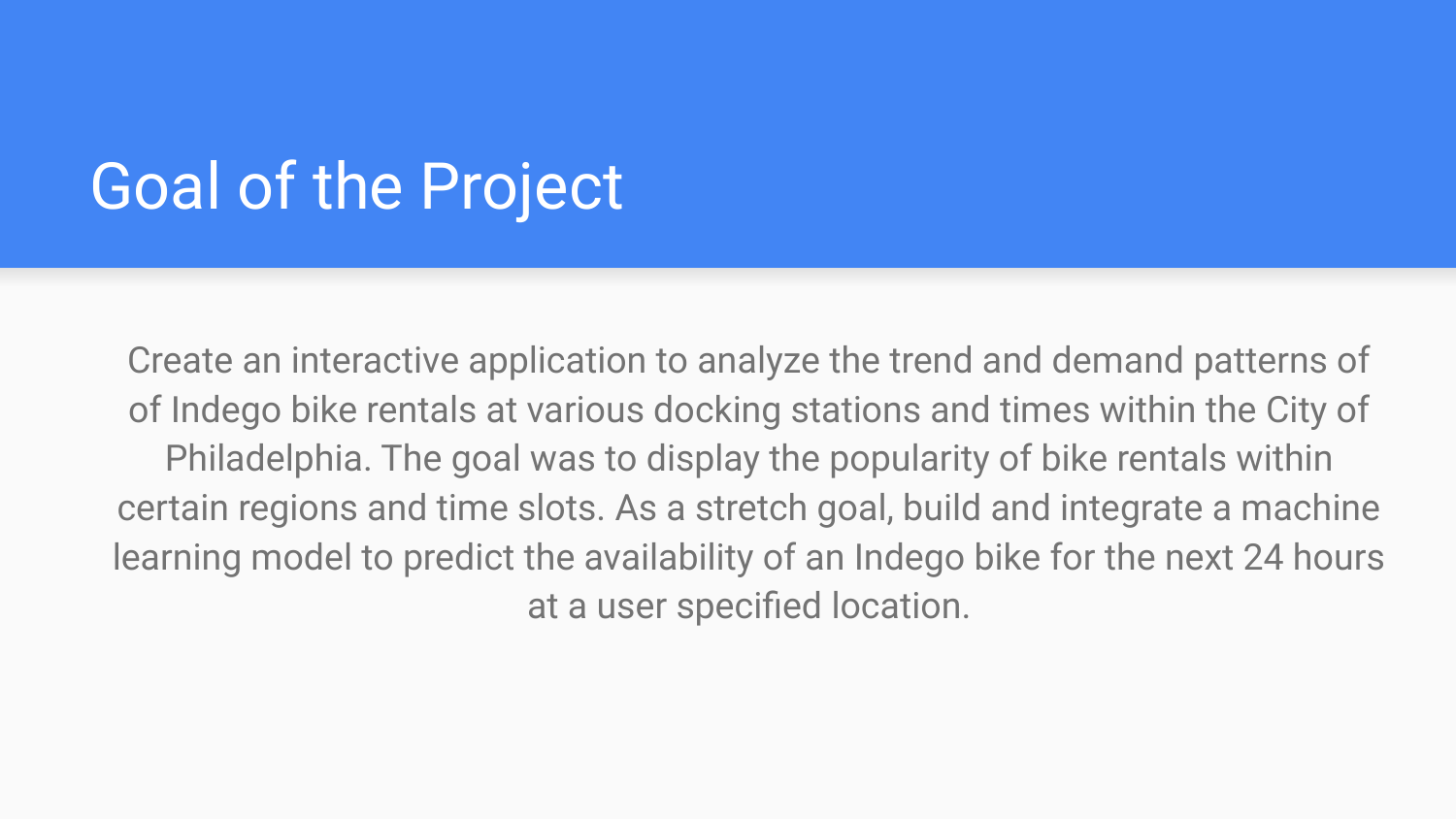

# Goal of the Project
Create an interactive application to analyze the trend and demand patterns of of Indego bike rentals at various docking stations and times within the City of Philadelphia. The goal was to display the popularity of bike rentals within certain regions and time slots. As a stretch goal, build and integrate a machine learning model to predict the availability of an Indego bike for the next 24 hours at a user specified location.